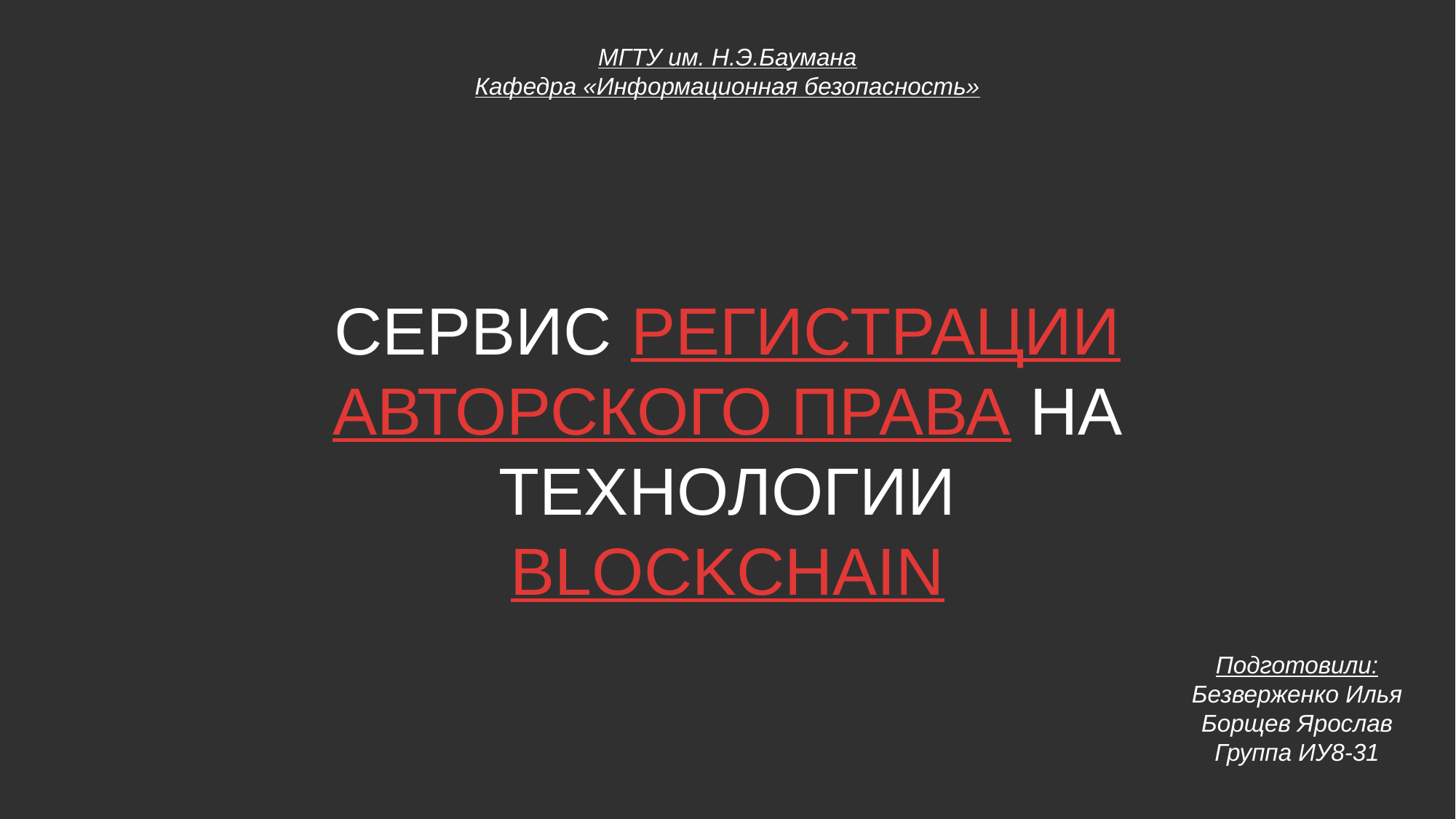

МГТУ им. Н.Э.Баумана
Кафедра «Информационная безопасность»
СЕРВИС РЕГИСТРАЦИИ АВТОРСКОГО ПРАВА НА ТЕХНОЛОГИИ BLOCKCHAIN
Подготовили:
Безверженко Илья
Борщев Ярослав
Группа ИУ8-31